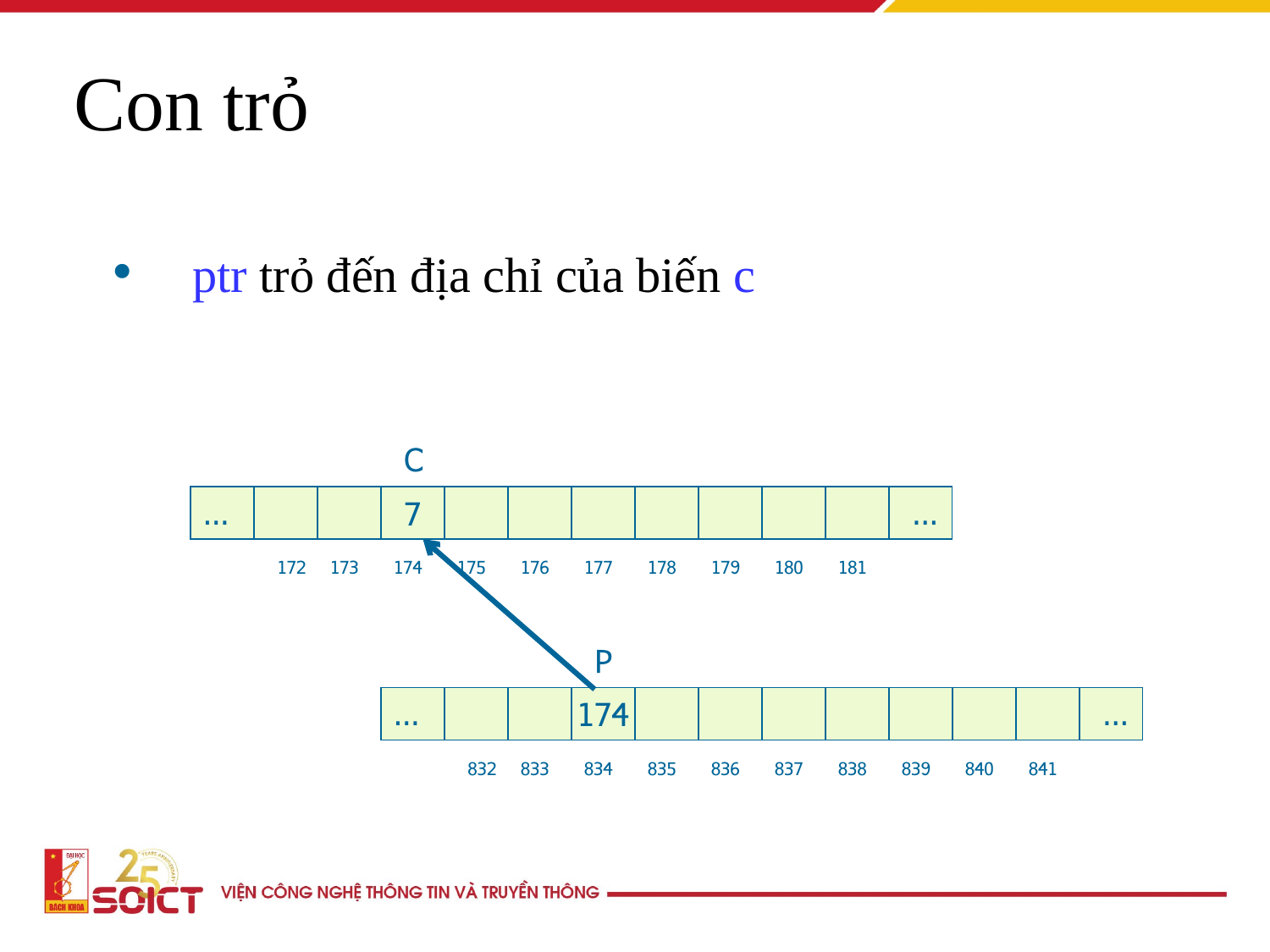

Con trỏ
ptr trỏ đến địa chỉ của biến c
C

…

7

3

4

…

172
173
174
175
176
177
178
179
180
181
P

…

174

3

4

…
832
833
834
835
836
837
838
839
840
841